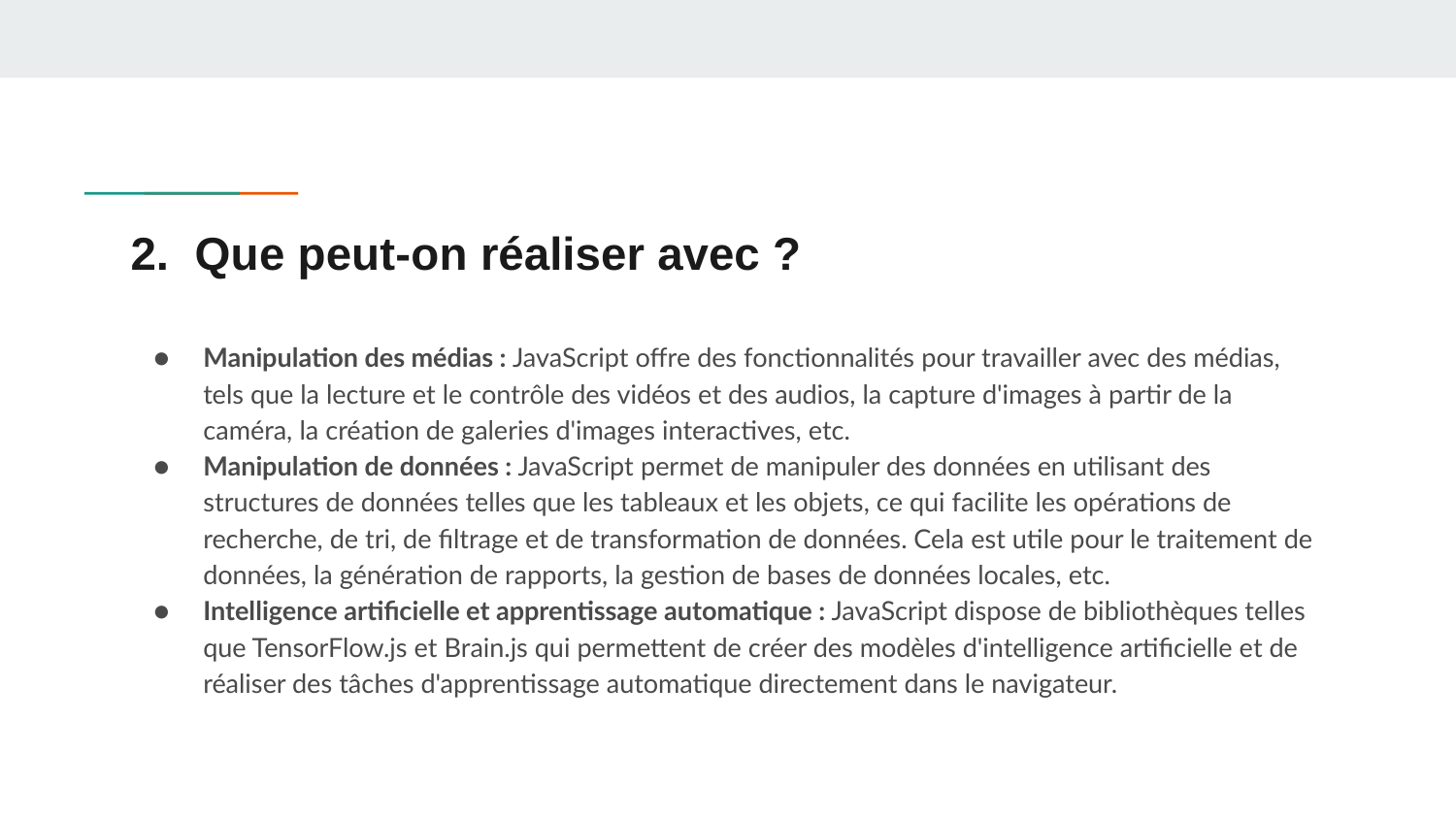

# 2.  Que peut-on réaliser avec ?
Manipulation des médias : JavaScript offre des fonctionnalités pour travailler avec des médias, tels que la lecture et le contrôle des vidéos et des audios, la capture d'images à partir de la caméra, la création de galeries d'images interactives, etc.
Manipulation de données : JavaScript permet de manipuler des données en utilisant des structures de données telles que les tableaux et les objets, ce qui facilite les opérations de recherche, de tri, de filtrage et de transformation de données. Cela est utile pour le traitement de données, la génération de rapports, la gestion de bases de données locales, etc.
Intelligence artificielle et apprentissage automatique : JavaScript dispose de bibliothèques telles que TensorFlow.js et Brain.js qui permettent de créer des modèles d'intelligence artificielle et de réaliser des tâches d'apprentissage automatique directement dans le navigateur.